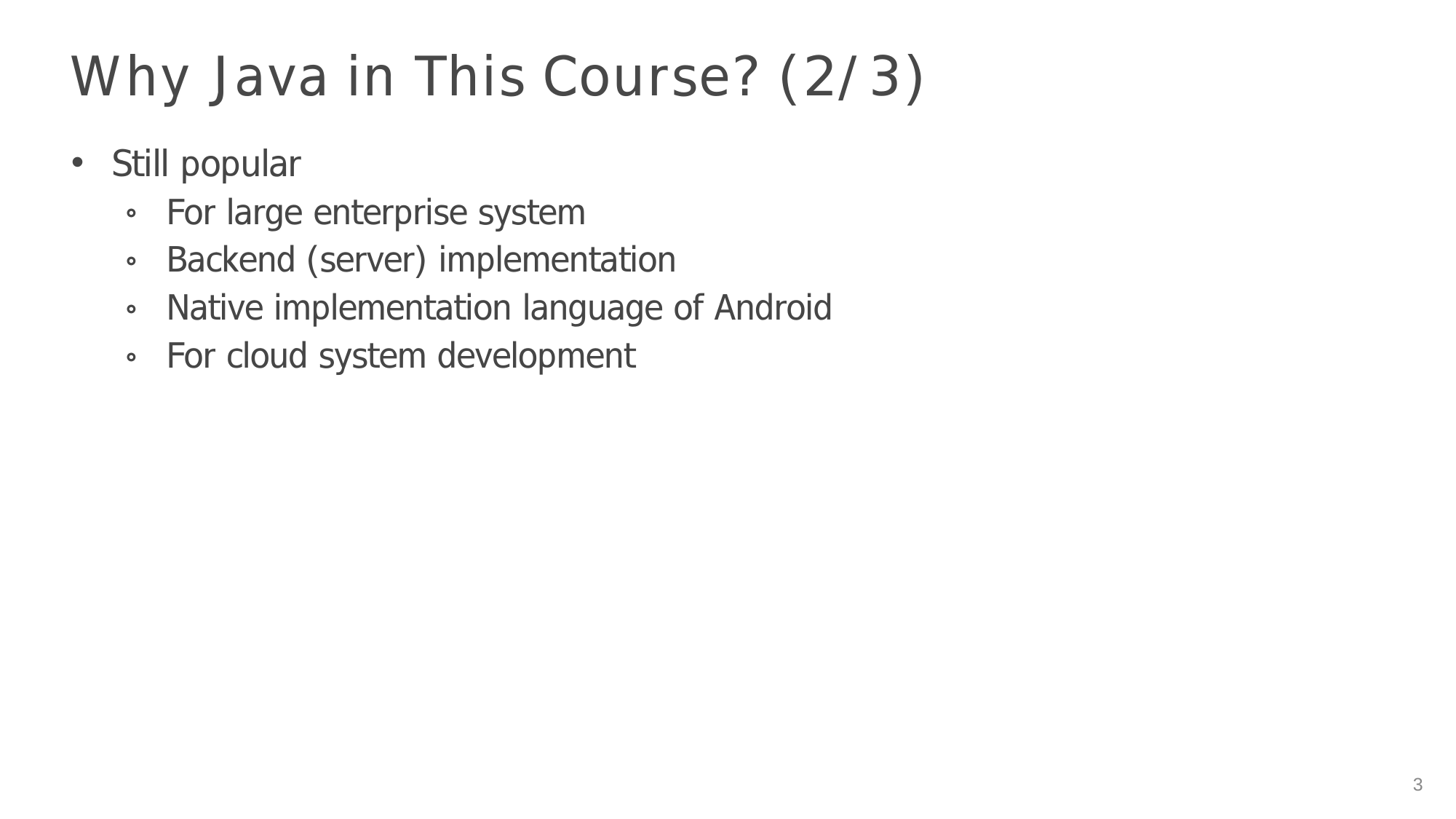

# Why Java in This Course? (2/3)
Still popular
For large enterprise system
Backend (server) implementation
Native implementation language of Android
For cloud system development
3